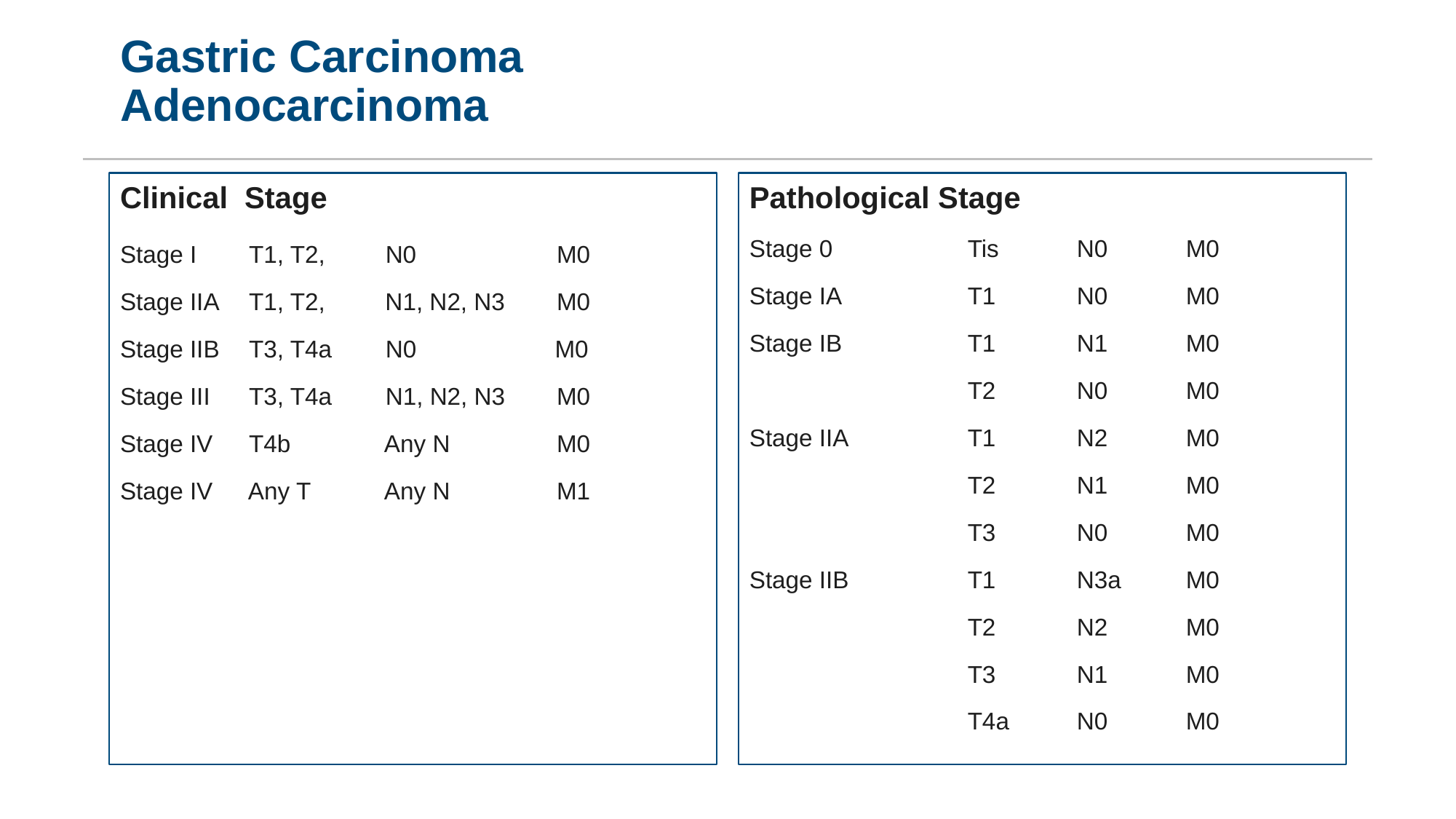

# Gastric Carcinoma Adenocarcinoma
Clinical  Stage
Stage I	   T1, T2,         N0	       	M0
Stage IIA	   T1, T2,	       N1, N2, N3  	M0
Stage IIB 	   T3, T4a        N0	                M0
Stage III	   T3, T4a        N1, N2, N3 	M0
Stage IV	   T4b	       Any N	M0
Stage IV	   Any T	       Any N	M1

Pathological Stage
Stage 0		Tis	N0	M0
Stage IA		T1	N0	M0
Stage IB		T1	N1	M0
		T2	N0	M0
Stage IIA		T1	N2	M0
		T2	N1	M0
		T3	N0	M0
Stage IIB		T1	N3a	M0
		T2	N2	M0
		T3	N1	M0
		T4a	N0	M0